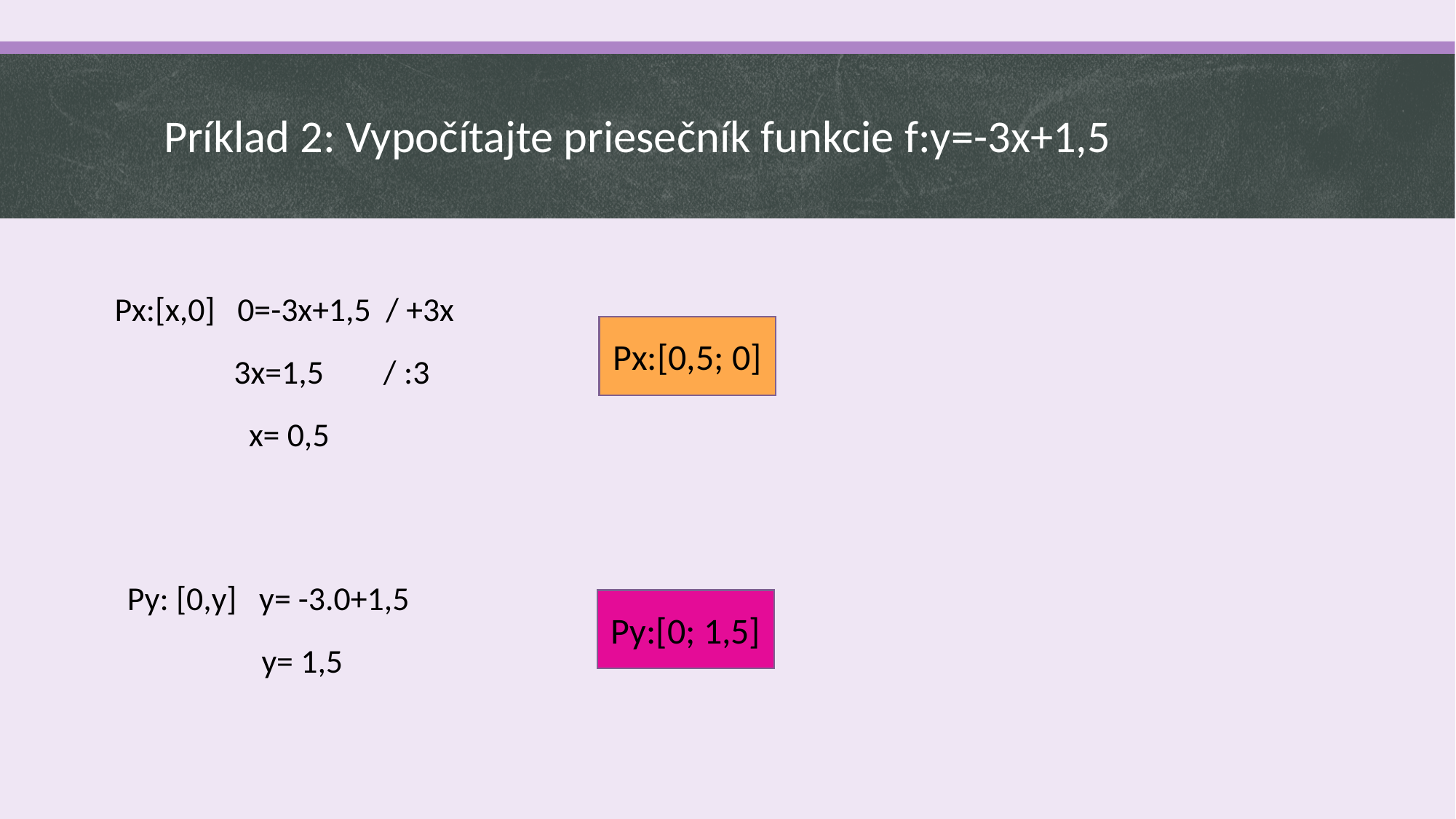

# Príklad 2: Vypočítajte priesečník funkcie f:y=-3x+1,5

Px:[x,0]   0=-3x+1,5  / +3x
                3x=1,5        / :3
                  x= 0,5
Px:[0,5; 0]
Py: [0,y]   y= -3.0+1,5
                  y= 1,5
Py:[0; 1,5]